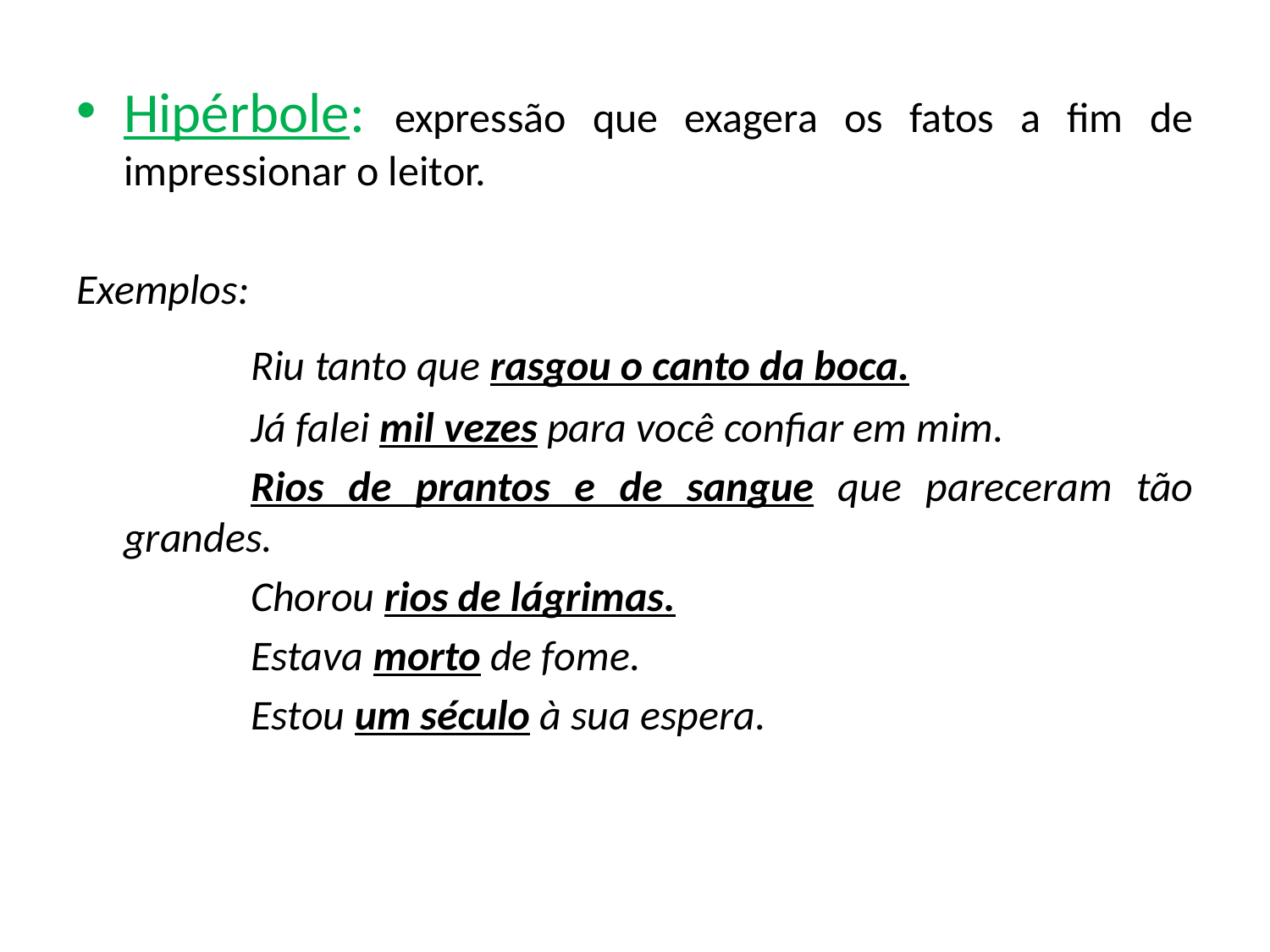

Hipérbole: expressão que exagera os fatos a fim de impressionar o leitor.

Exemplos:
		Riu tanto que rasgou o canto da boca.
		Já falei mil vezes para você confiar em mim.
		Rios de prantos e de sangue que pareceram tão grandes.
		Chorou rios de lágrimas.
		Estava morto de fome.
		Estou um século à sua espera.